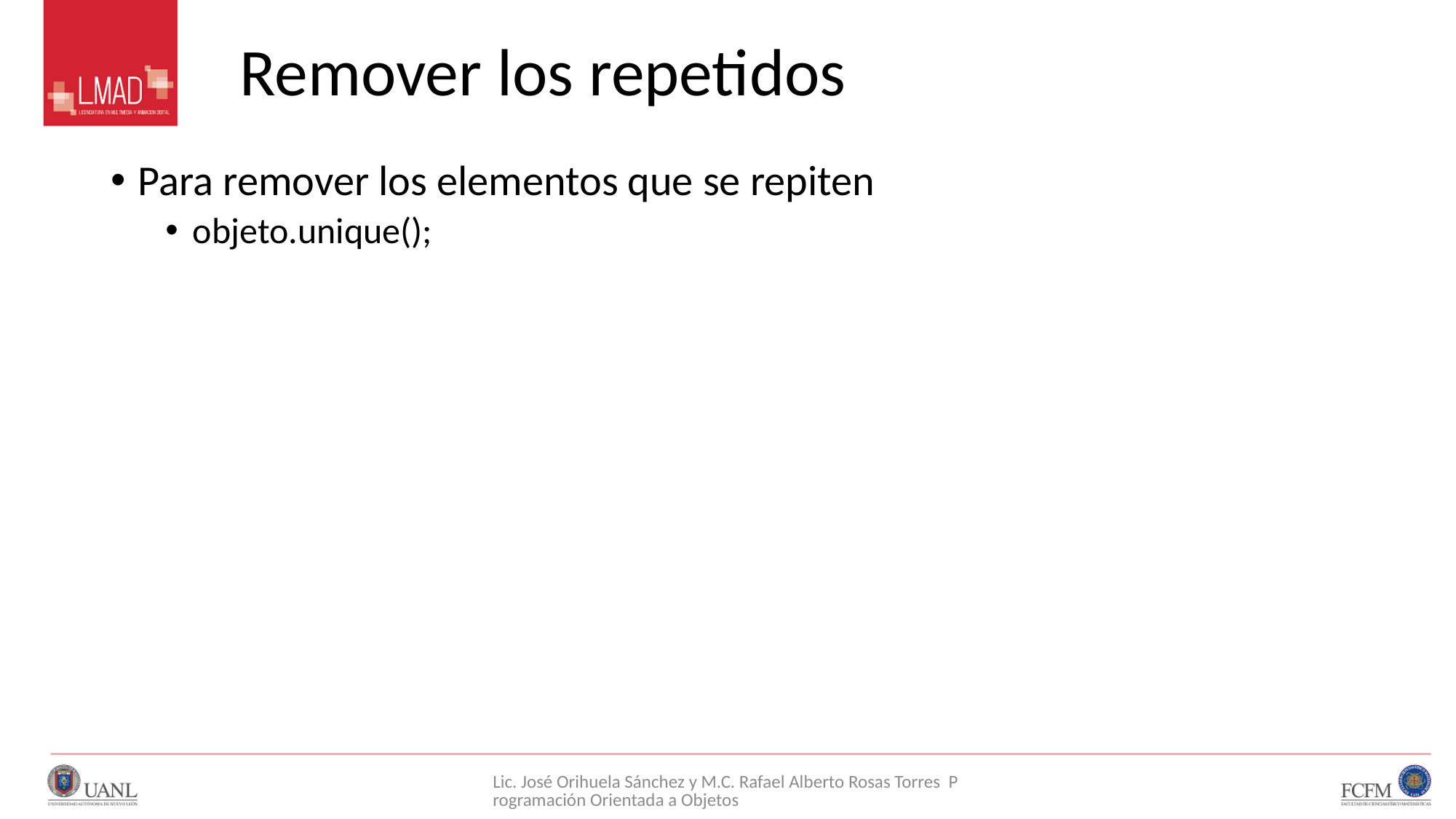

# Remover los repetidos
Para remover los elementos que se repiten
objeto.unique();
Lic. José Orihuela Sánchez y M.C. Rafael Alberto Rosas Torres  Programación Orientada a Objetos